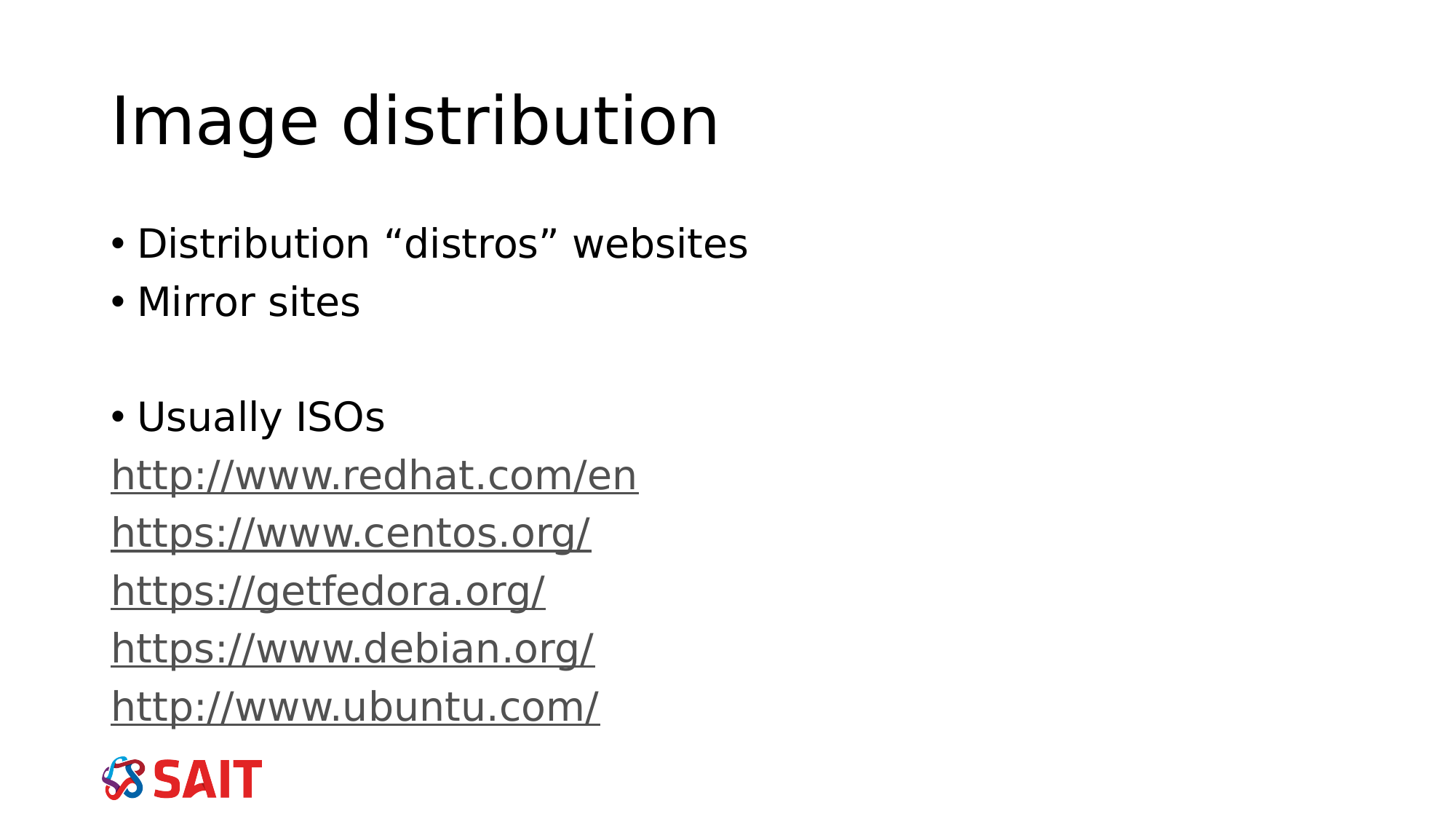

# Image distribution
Distribution “distros” websites
Mirror sites

Usually ISOs
http://www.redhat.com/en
https://www.centos.org/
https://getfedora.org/
https://www.debian.org/
http://www.ubuntu.com/